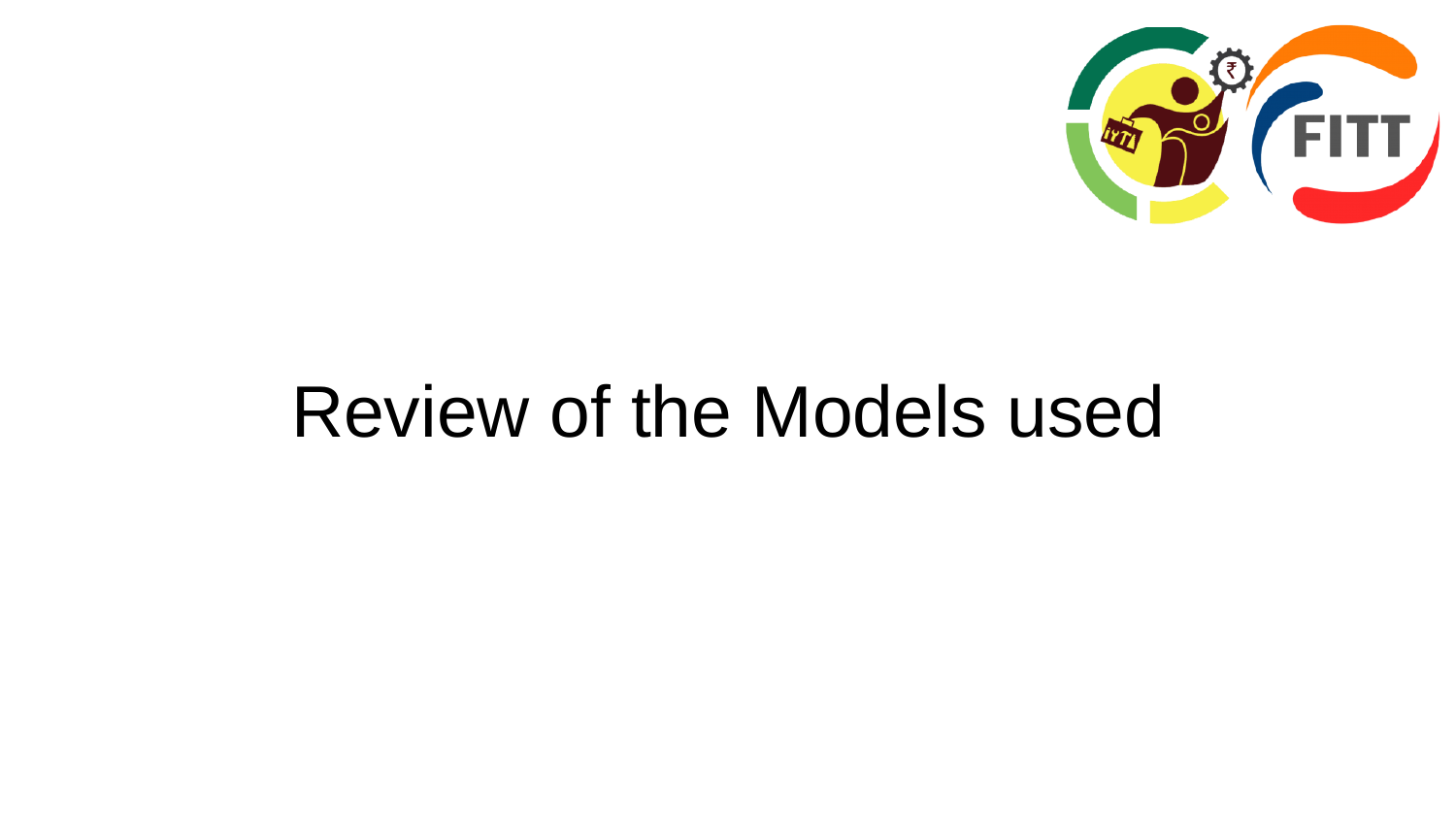

# Review of the Models used
20